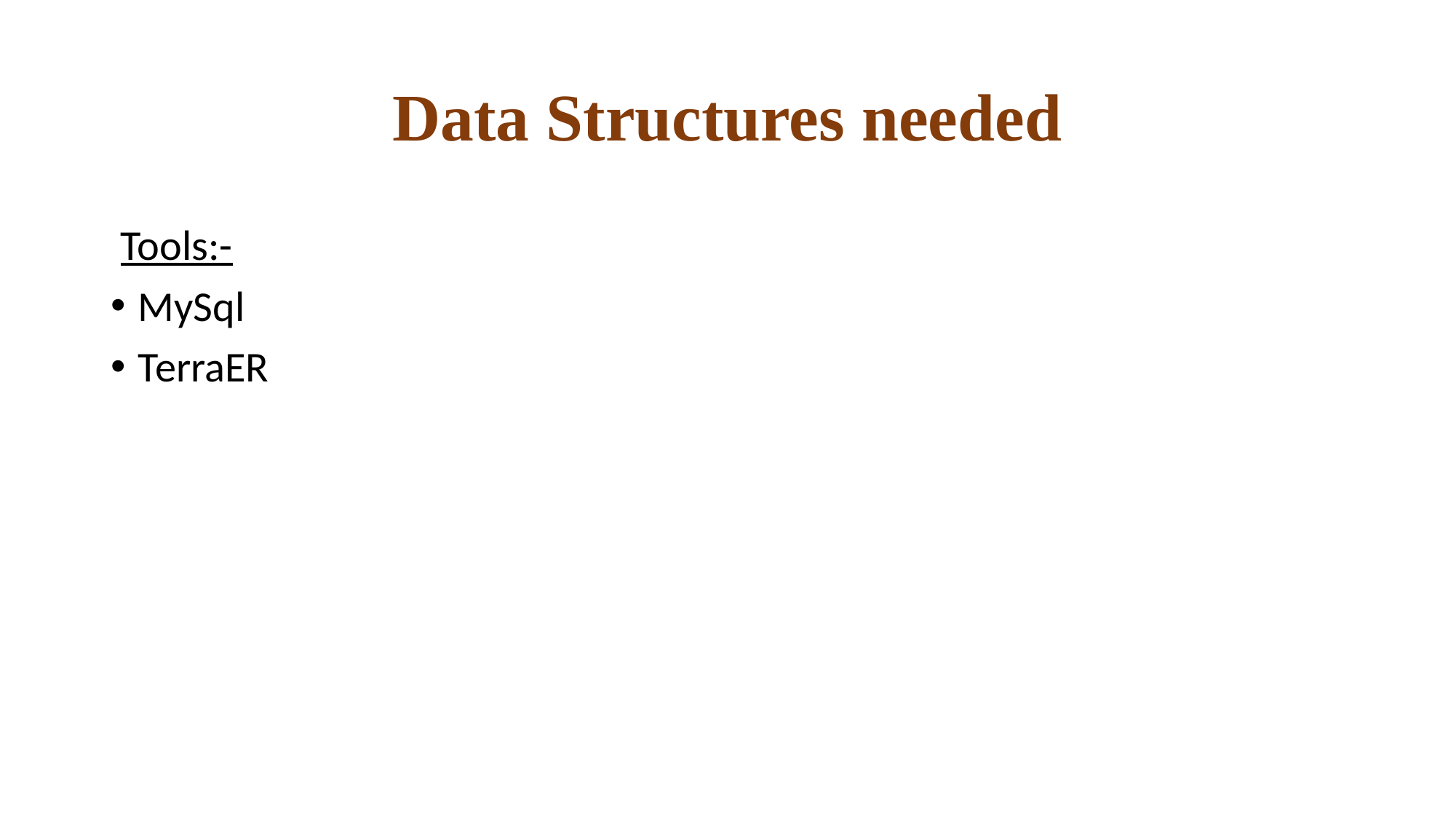

# Data Structures needed
 Tools:-
MySql
TerraER